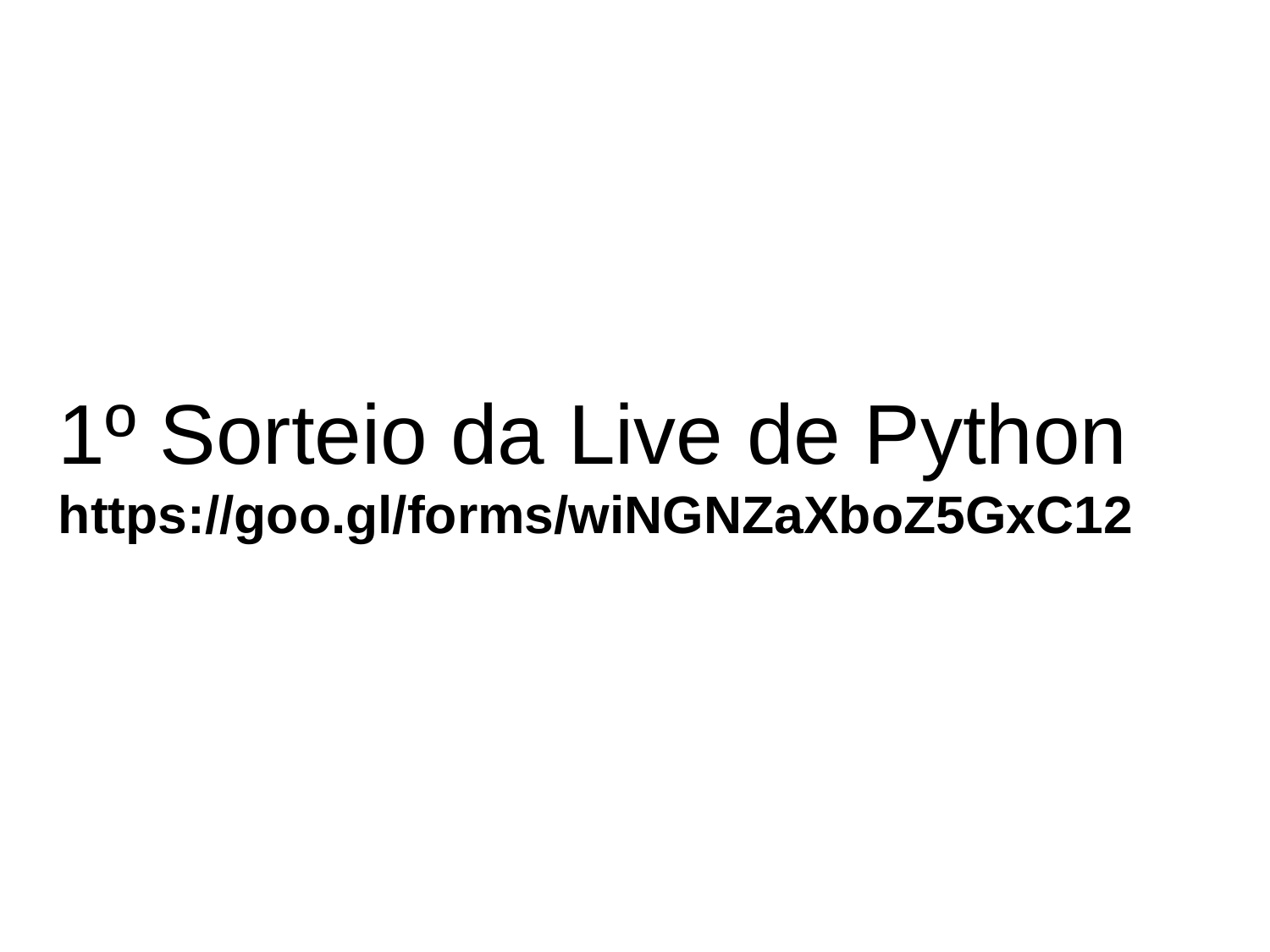

# 1º Sorteio da Live de Python
https://goo.gl/forms/wiNGNZaXboZ5GxC12